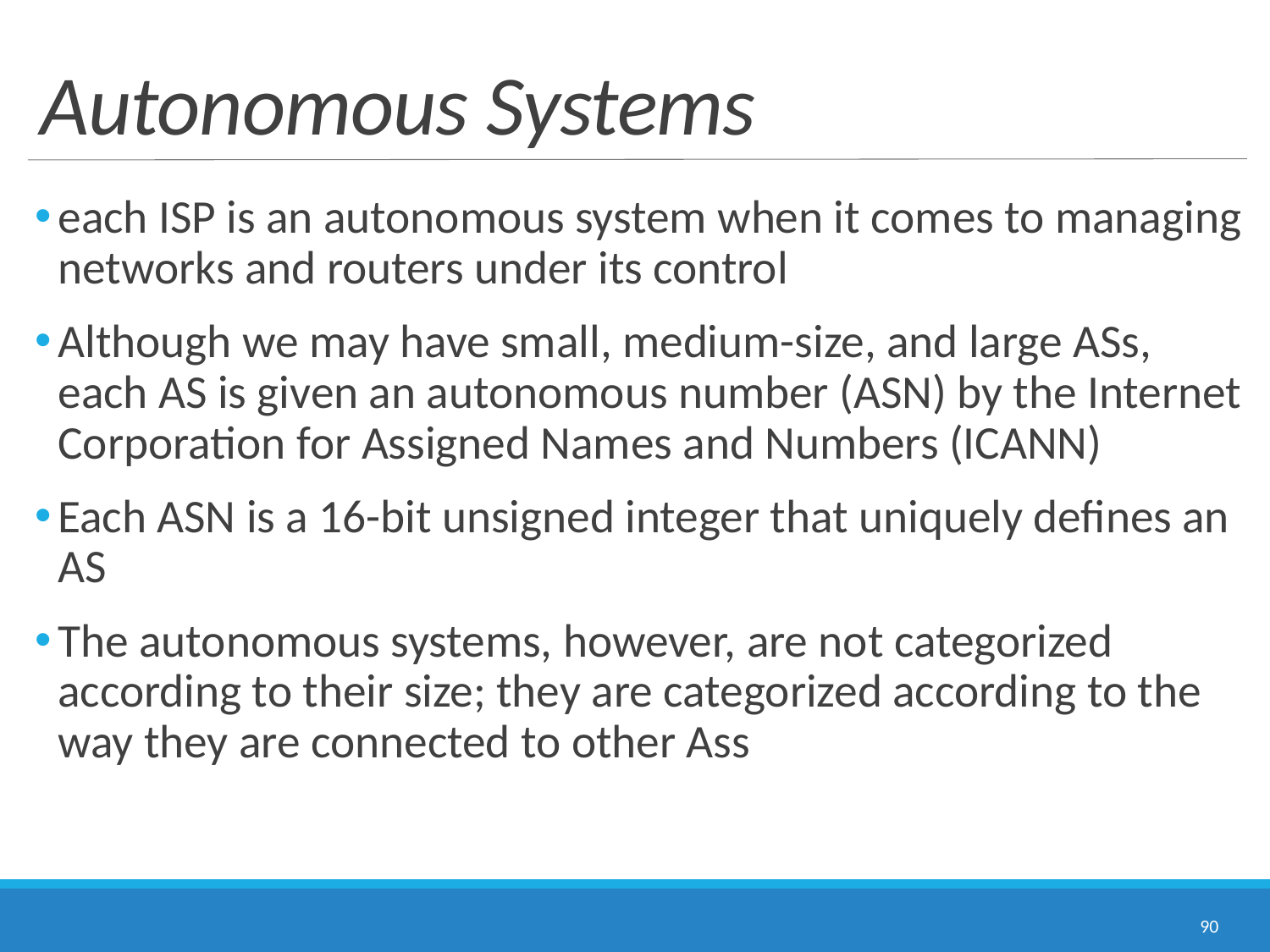

# Autonomous Systems
each ISP is an autonomous system when it comes to managing networks and routers under its control
Although we may have small, medium-size, and large ASs, each AS is given an autonomous number (ASN) by the Internet Corporation for Assigned Names and Numbers (ICANN)
Each ASN is a 16-bit unsigned integer that uniquely defines an AS
The autonomous systems, however, are not categorized according to their size; they are categorized according to the way they are connected to other Ass